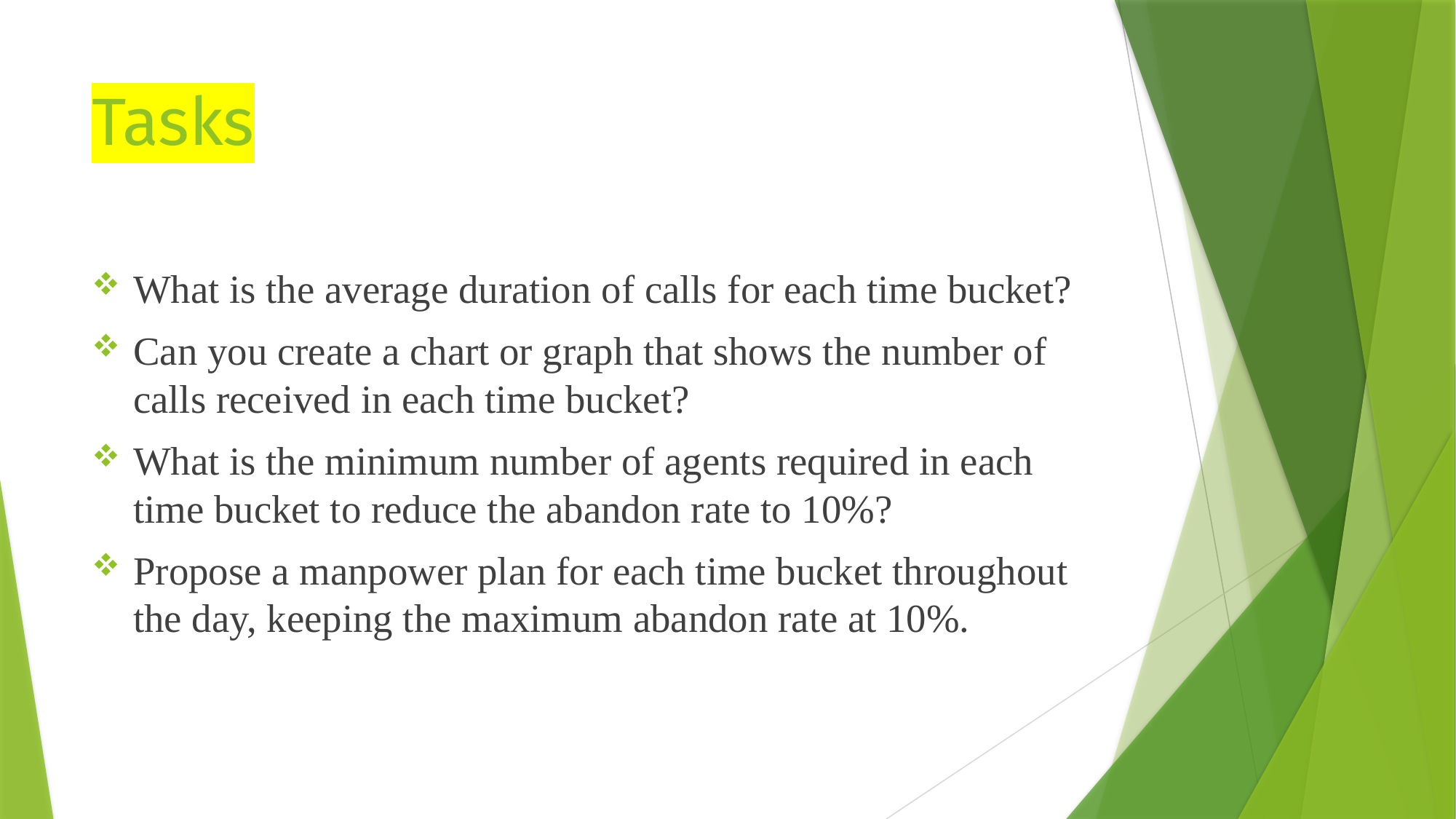

# Tasks
What is the average duration of calls for each time bucket?
Can you create a chart or graph that shows the number of calls received in each time bucket?
What is the minimum number of agents required in each time bucket to reduce the abandon rate to 10%?
Propose a manpower plan for each time bucket throughout the day, keeping the maximum abandon rate at 10%.